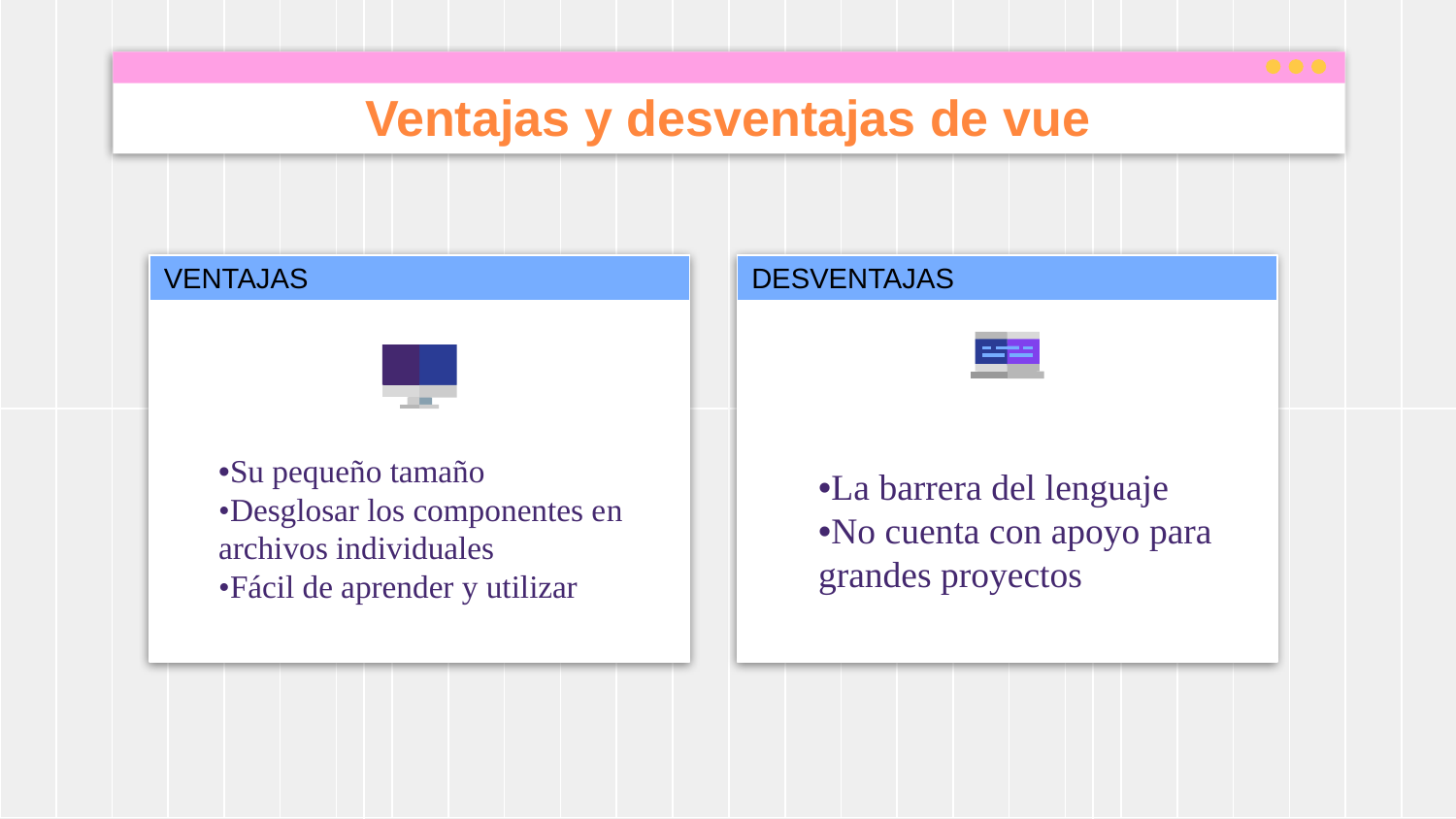

# Ventajas y desventajas de vue

VENTAJAS

DESVENTAJAS

•Su pequeño tamaño
•Desglosar los componentes en archivos individuales
•Fácil de aprender y utilizar

•La barrera del lenguaje
•No cuenta con apoyo para grandes proyectos